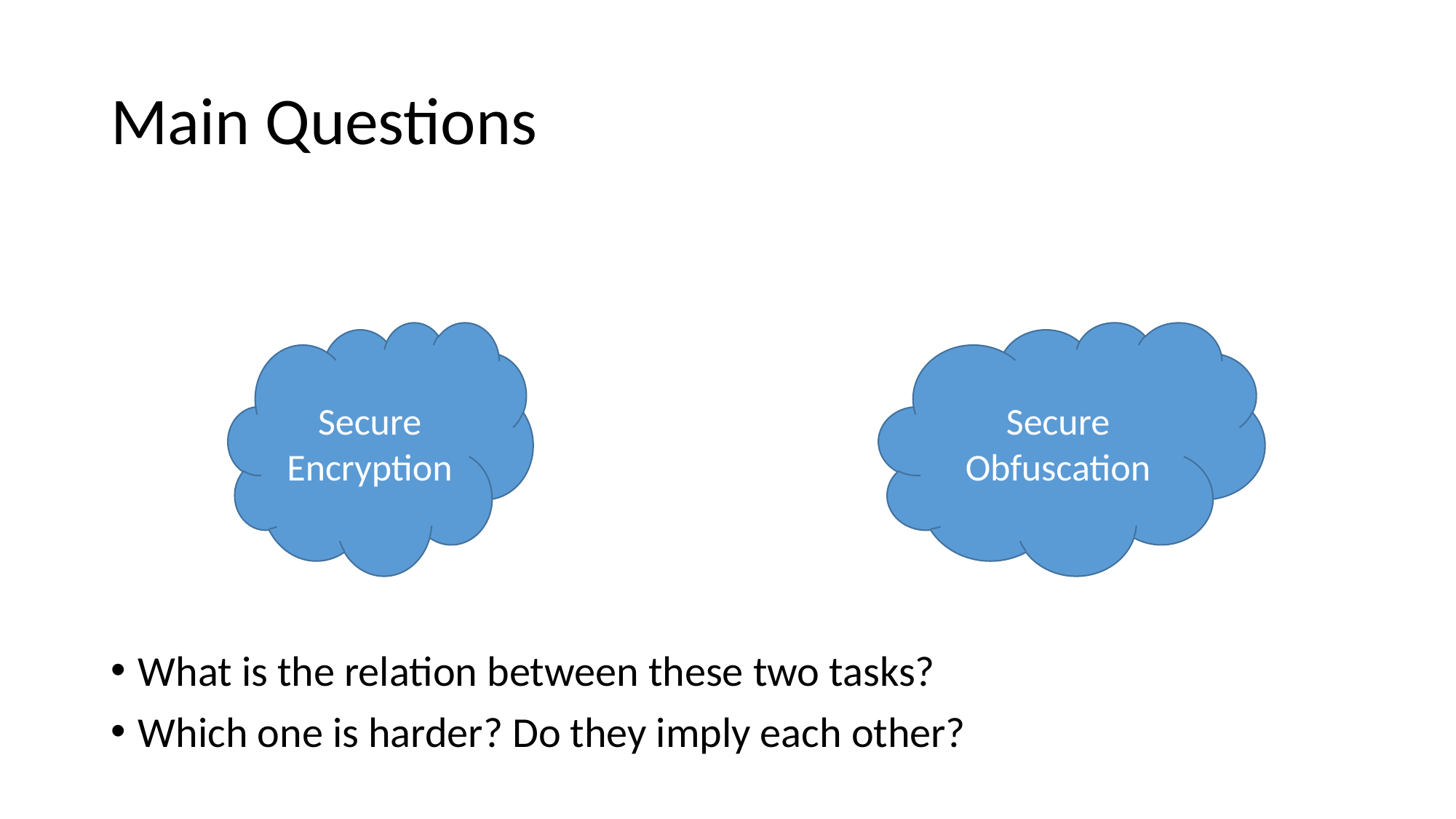

# Main Questions
Secure Encryption
Secure Obfuscation
What is the relation between these two tasks?
Which one is harder? Do they imply each other?